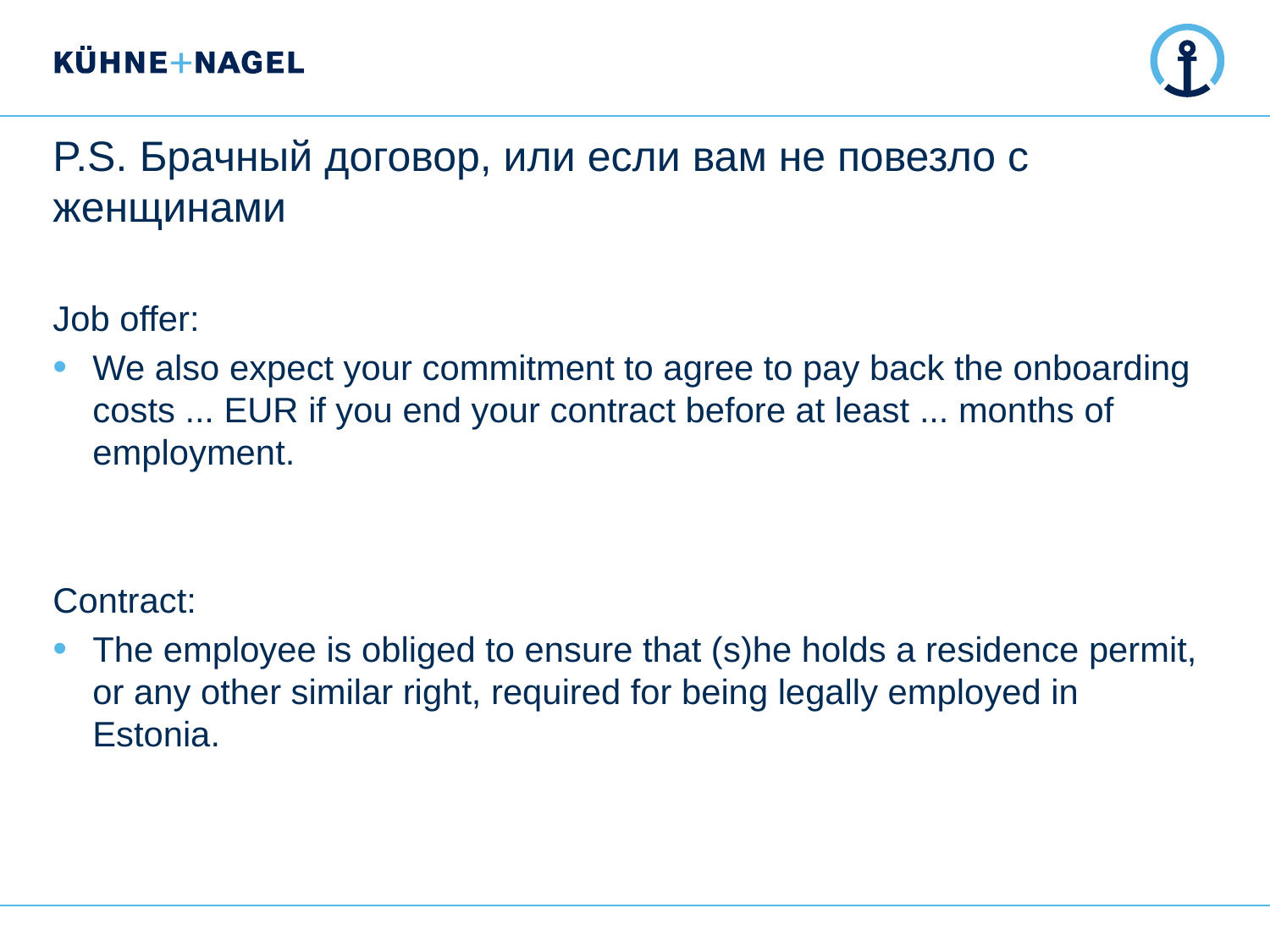

# P.S. Брачный договор, или если вам не повезло с женщинами

Job offer:
We also expect your commitment to agree to pay back the onboarding costs ... EUR if you end your contract before at least ... months of employment.

Contract:
The employee is obliged to ensure that (s)he holds a residence permit, or any other similar right, required for being legally employed in Estonia.